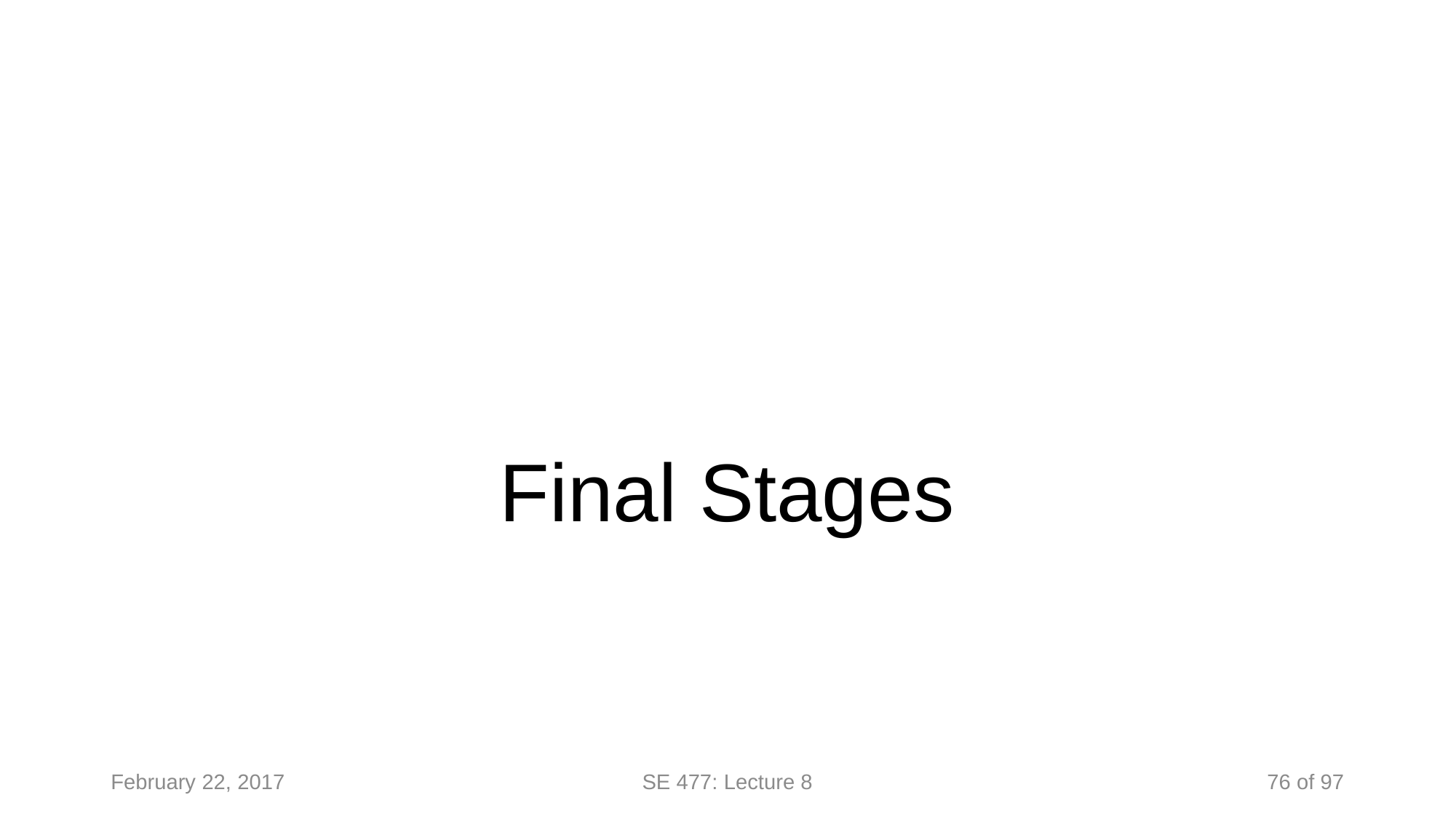

# Final Stages

February 22, 2017
SE 477: Lecture 8
76 of 97